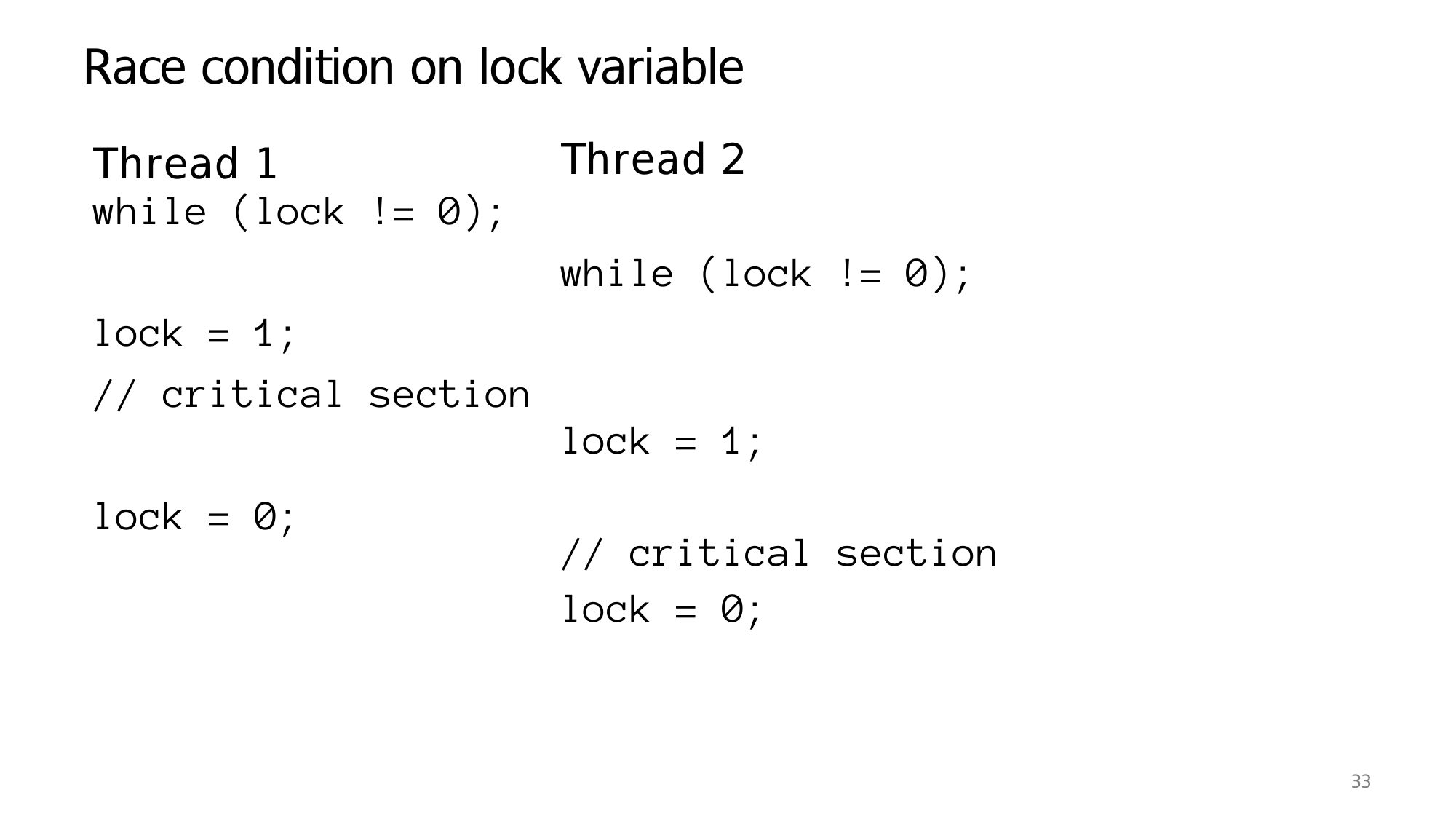

# Race condition on lock variable
Thread 1
while (lock != 0);

lock = 1;
// critical section

lock = 0;
Thread 2

while (lock != 0);

lock = 1;

// critical section
lock = 0;

33